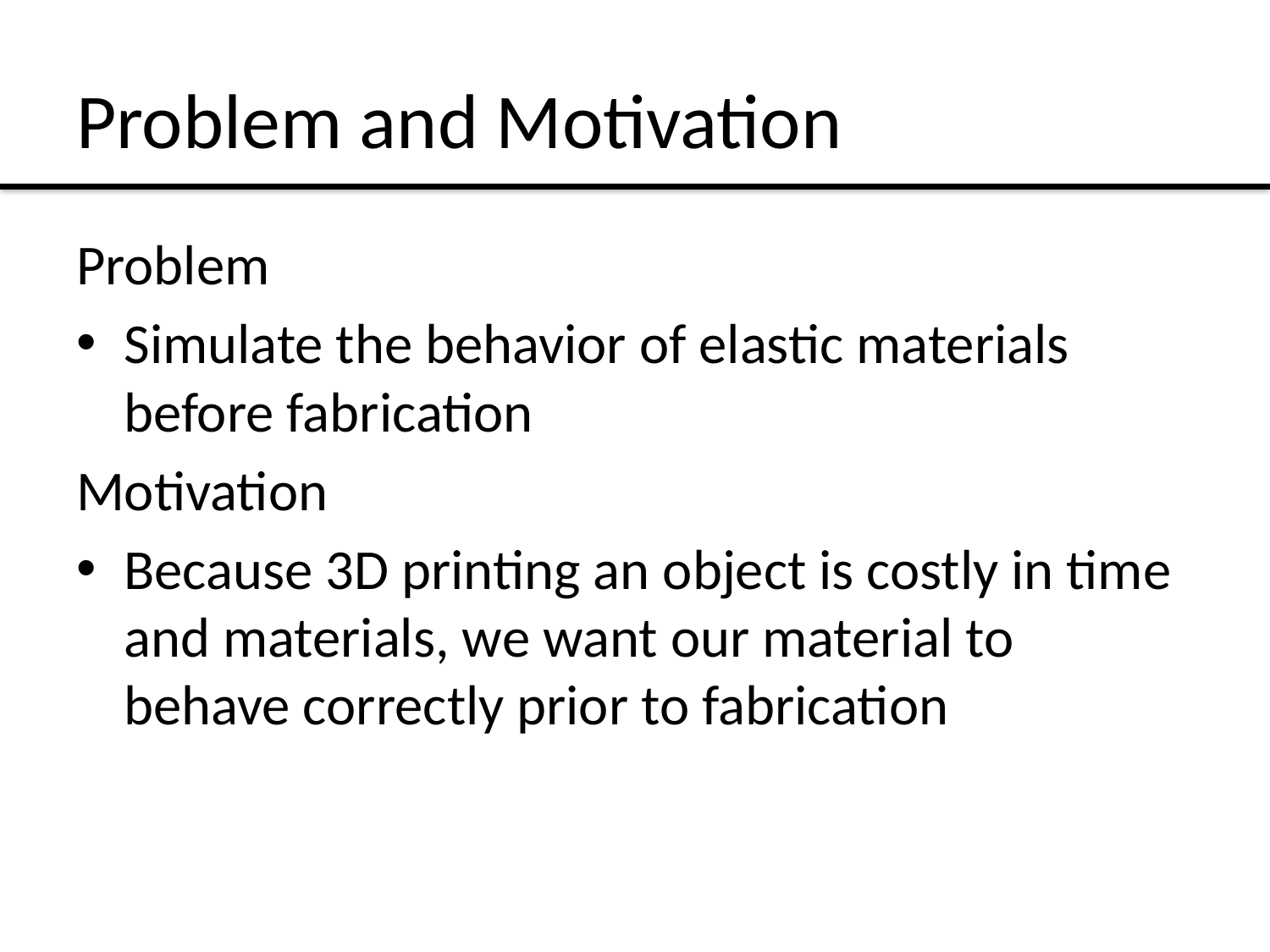

# Problem and Motivation
Problem
Simulate the behavior of elastic materials before fabrication
Motivation
Because 3D printing an object is costly in time and materials, we want our material to behave correctly prior to fabrication